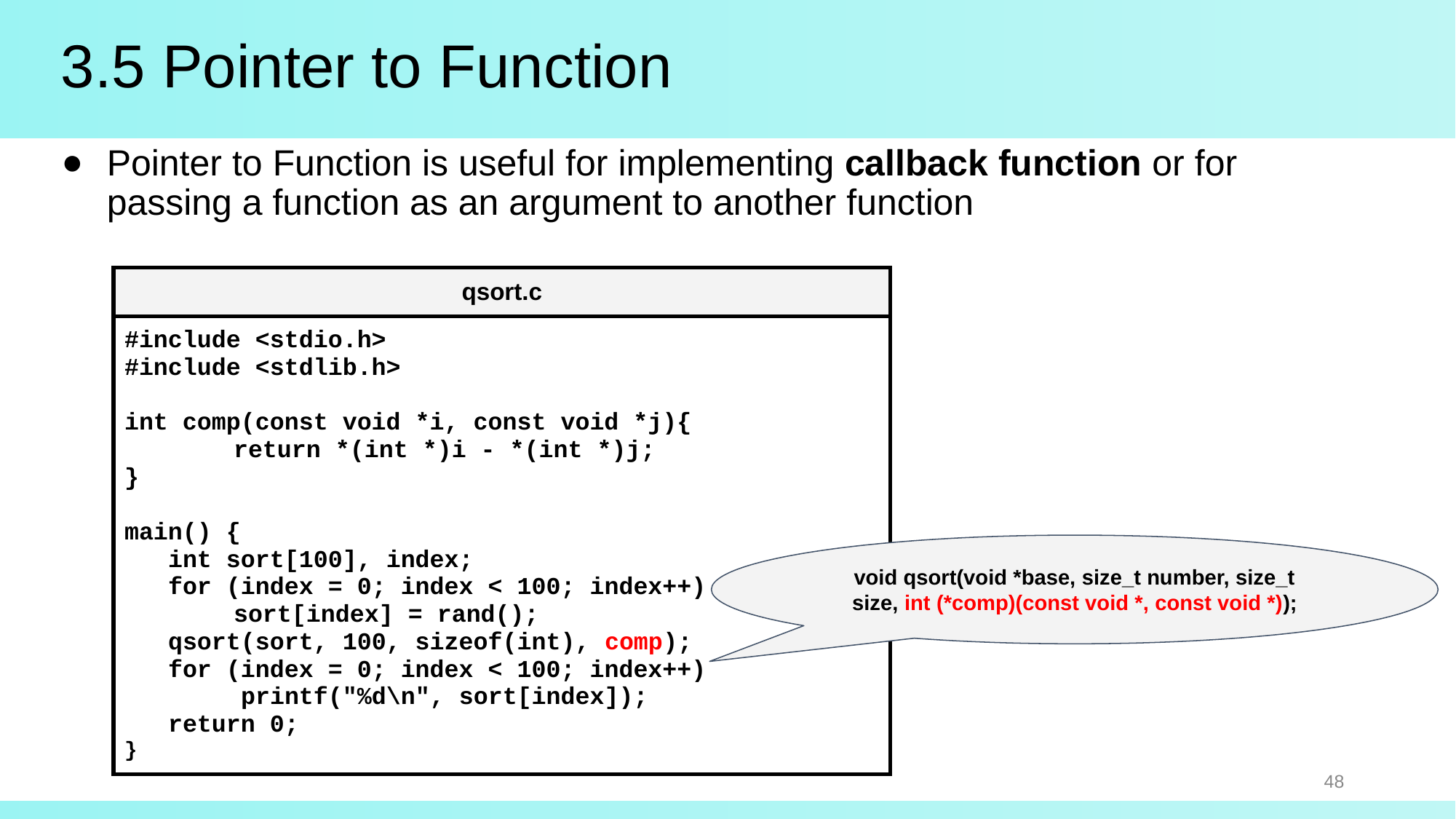

# 3.5 Pointer to Function
Pointer to Function is useful for implementing callback function or for passing a function as an argument to another function
| qsort.c |
| --- |
| #include <stdio.h> #include <stdlib.h> int comp(const void \*i, const void \*j){ return \*(int \*)i - \*(int \*)j; } main() { int sort[100], index; for (index = 0; index < 100; index++) sort[index] = rand(); qsort(sort, 100, sizeof(int), comp); for (index = 0; index < 100; index++) printf("%d\n", sort[index]); return 0; } |
void qsort(void *base, size_t number, size_t size, int (*comp)(const void *, const void *));
48